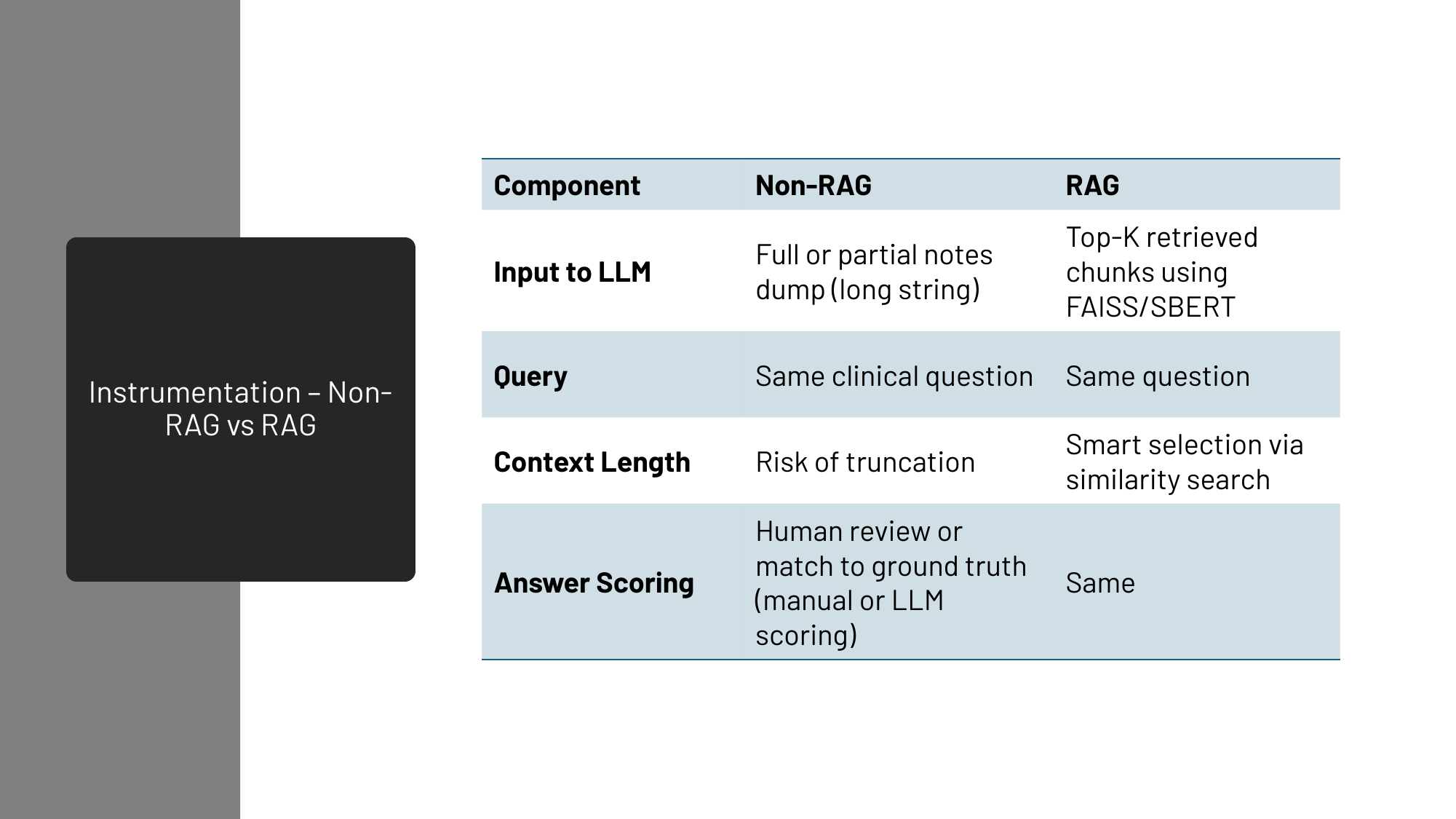

| Component | Non-RAG | RAG |
| --- | --- | --- |
| Input to LLM | Full or partial notes dump (long string) | Top-K retrieved chunks using FAISS/SBERT |
| Query | Same clinical question | Same question |
| Context Length | Risk of truncation | Smart selection via similarity search |
| Answer Scoring | Human review or match to ground truth (manual or LLM scoring) | Same |
# Instrumentation – Non-RAG vs RAG